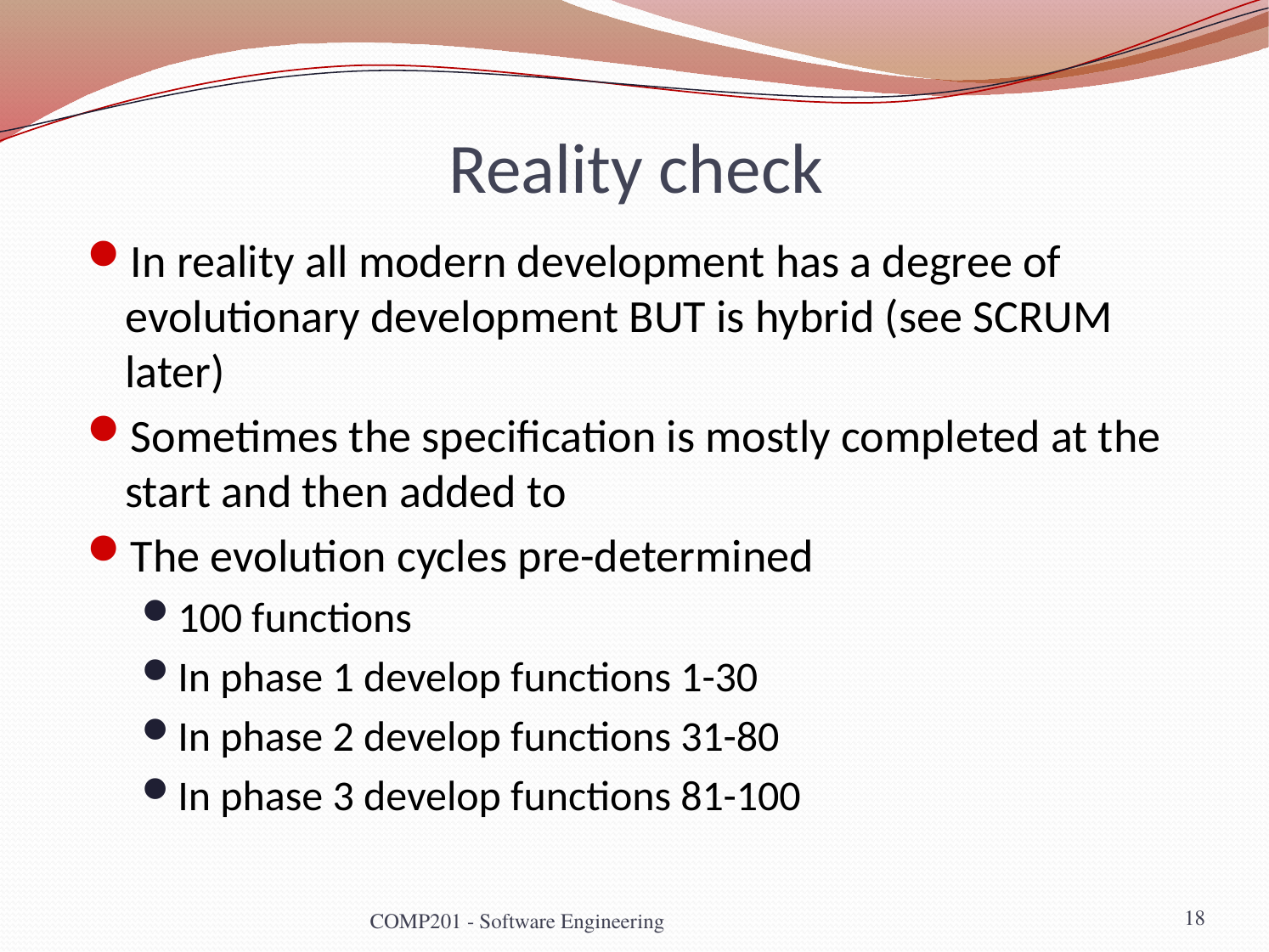

# Reality check
In reality all modern development has a degree of evolutionary development BUT is hybrid (see SCRUM later)
Sometimes the specification is mostly completed at the start and then added to
The evolution cycles pre-determined
100 functions
In phase 1 develop functions 1-30
In phase 2 develop functions 31-80
In phase 3 develop functions 81-100

COMP201 - Software Engineering
18